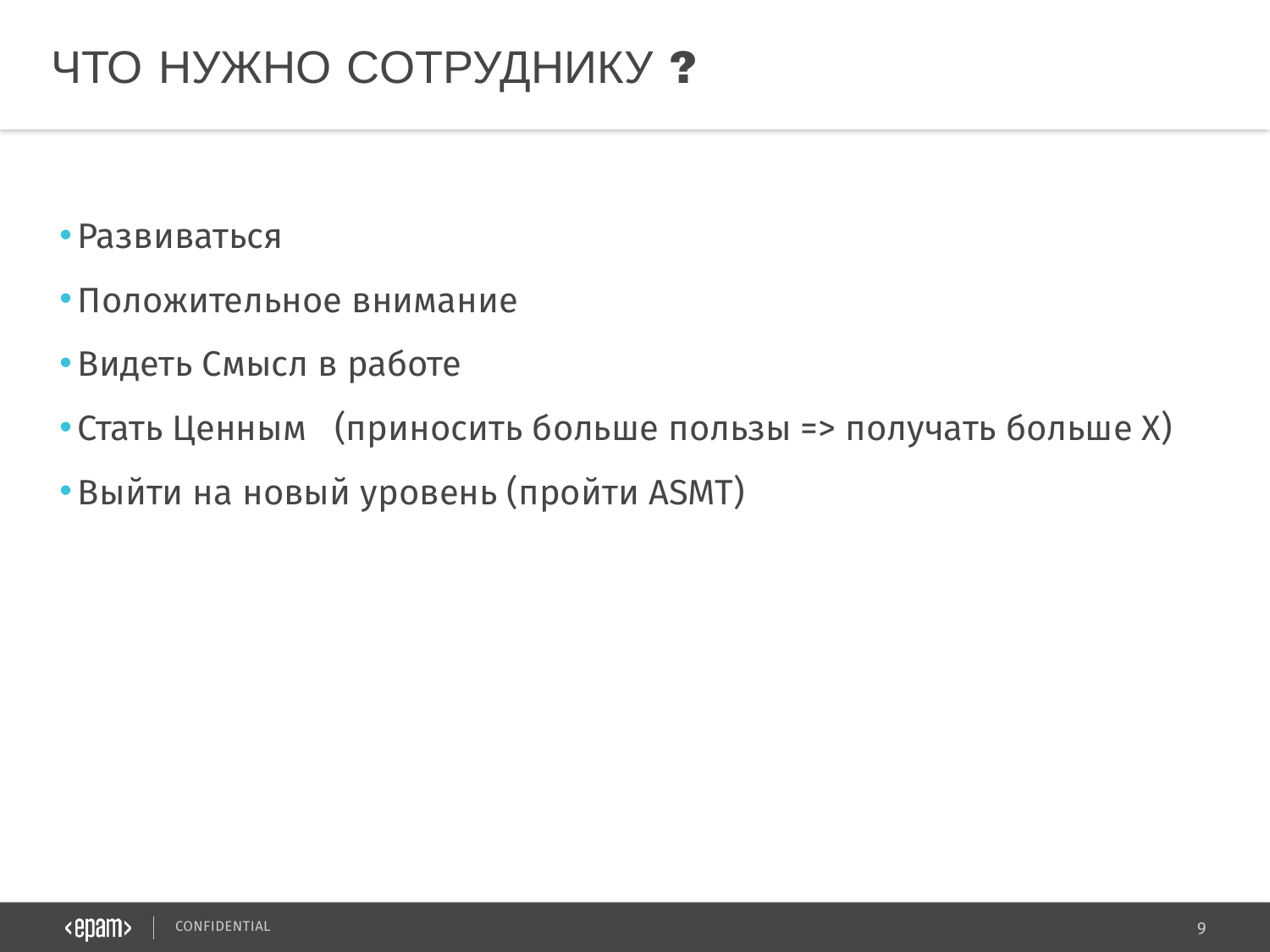

ЧТО НУЖНО СОТРУДНИКУ ?
Развиваться
Положительное внимание
Видеть Смысл в работе
Стать Ценным   (приносить больше пользы => получать больше X)
Выйти на новый уровень (пройти ASMT)